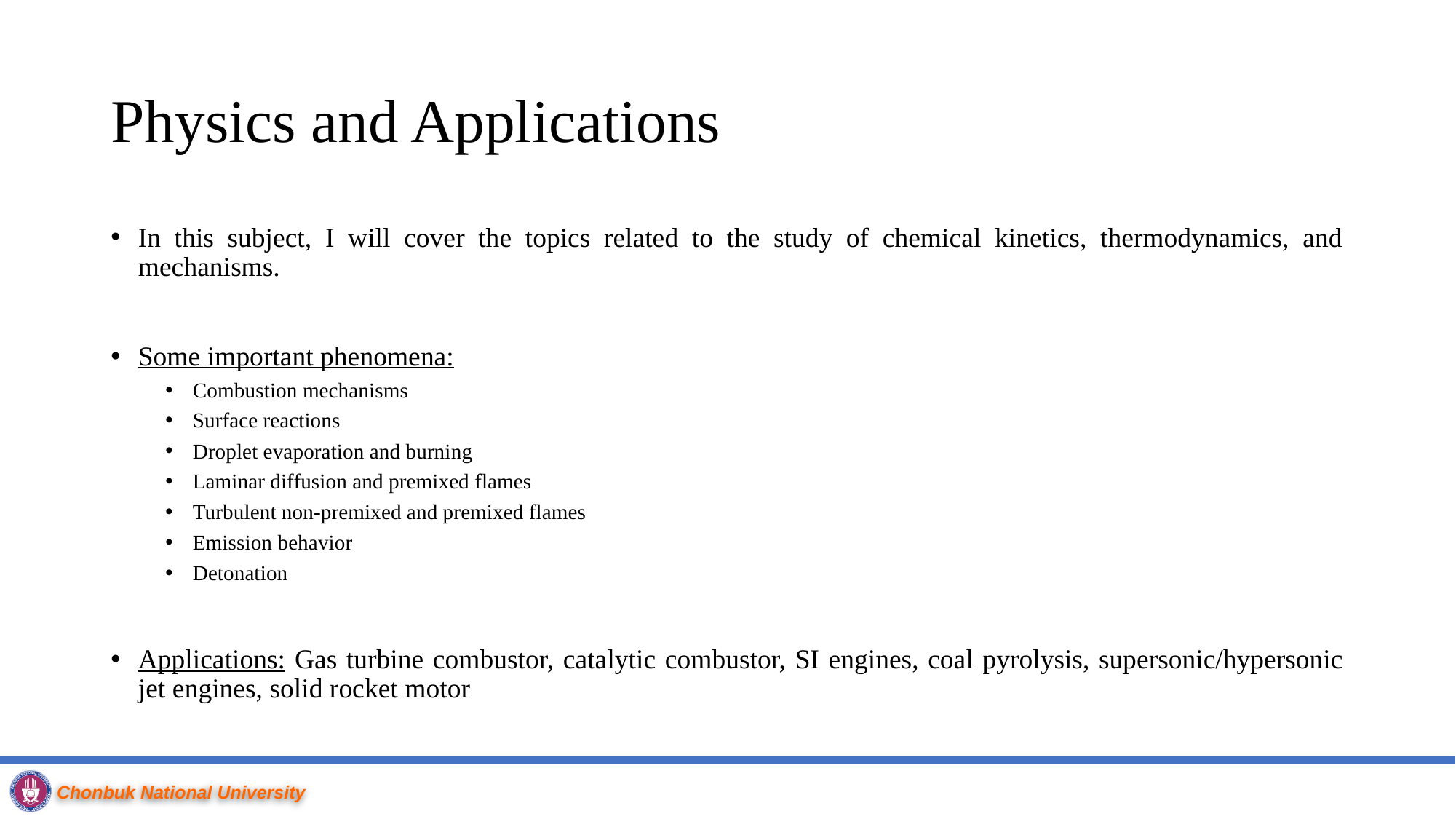

# Physics and Applications
In this subject, I will cover the topics related to the study of chemical kinetics, thermodynamics, and mechanisms.

Some important phenomena:
Combustion mechanisms
Surface reactions
Droplet evaporation and burning
Laminar diffusion and premixed flames
Turbulent non-premixed and premixed flames
Emission behavior
Detonation

Applications: Gas turbine combustor, catalytic combustor, SI engines, coal pyrolysis, supersonic/hypersonic jet engines, solid rocket motor